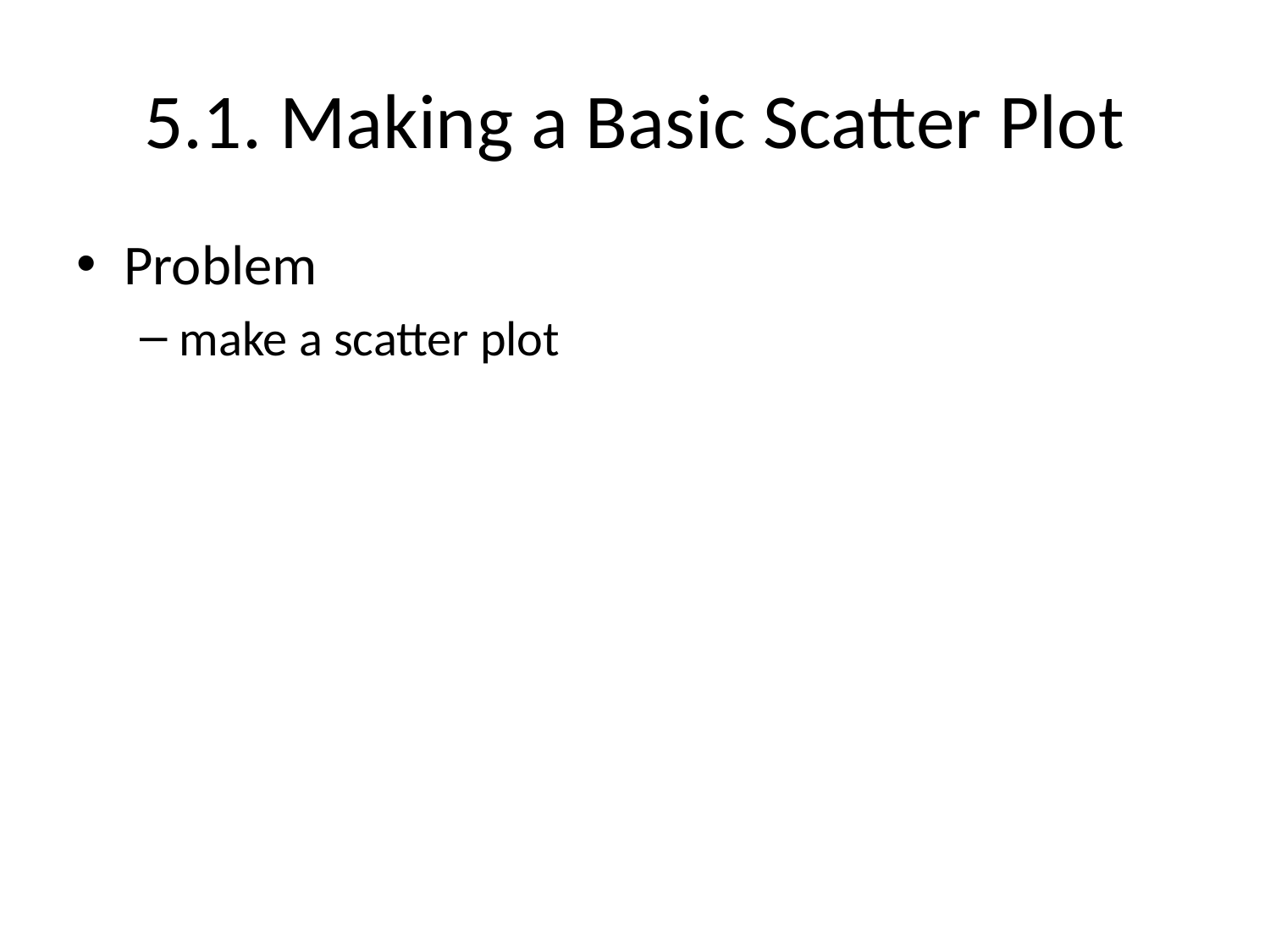

# 5.1. Making a Basic Scatter Plot
Problem
make a scatter plot